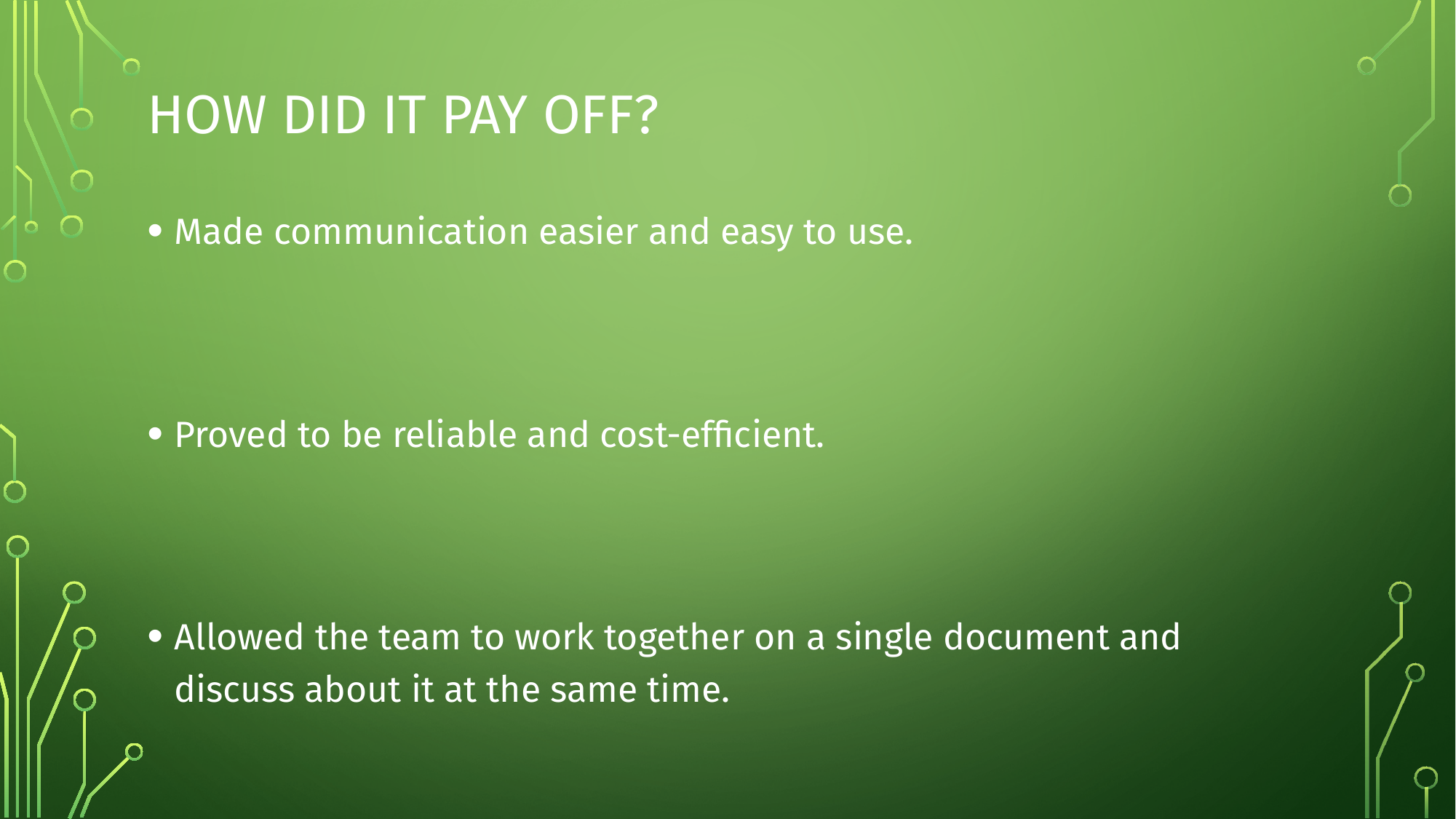

# How did it pay off?
Made communication easier and easy to use.

Proved to be reliable and cost-efficient.

Allowed the team to work together on a single document and discuss about it at the same time.